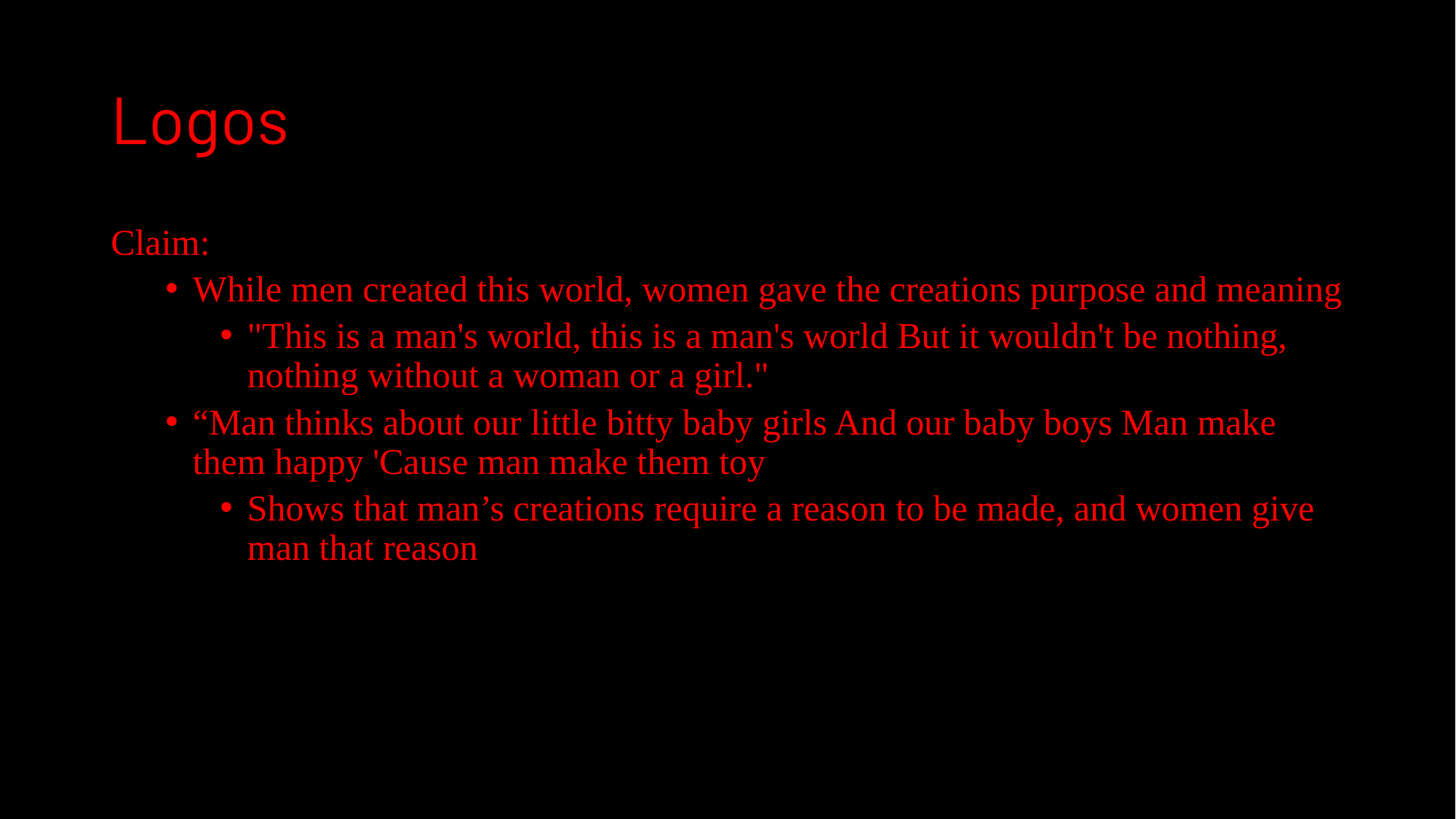

# Logos
Claim:
While men created this world, women gave the creations purpose and meaning
"This is a man's world, this is a man's world But it wouldn't be nothing, nothing without a woman or a girl."
“Man thinks about our little bitty baby girls And our baby boys Man make them happy 'Cause man make them toy
Shows that man’s creations require a reason to be made, and women give man that reason